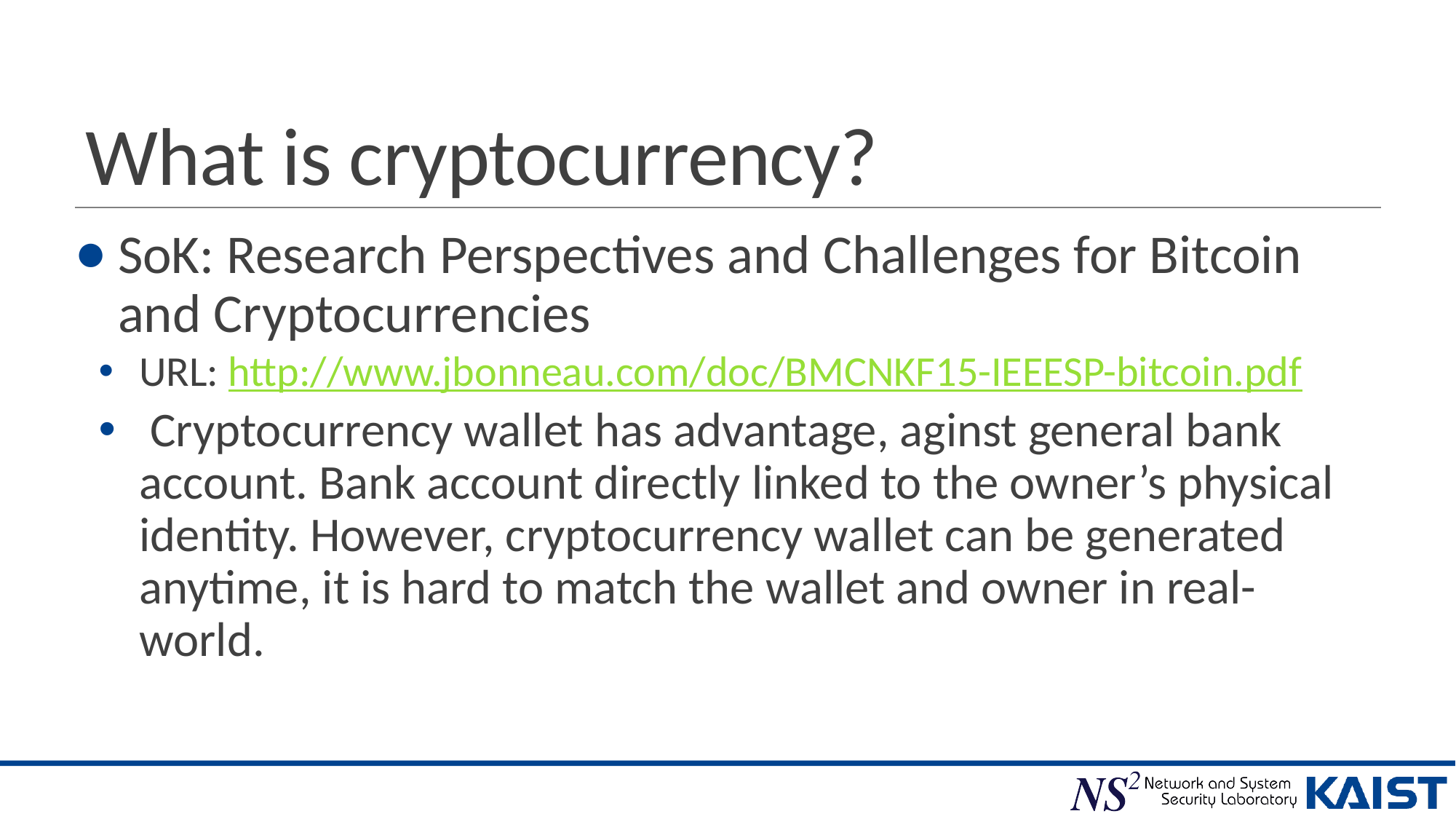

# What is cryptocurrency?
SoK: Research Perspectives and Challenges for Bitcoin and Cryptocurrencies
URL: http://www.jbonneau.com/doc/BMCNKF15-IEEESP-bitcoin.pdf
 Cryptocurrency wallet has advantage, aginst general bank account. Bank account directly linked to the owner’s physical identity. However, cryptocurrency wallet can be generated anytime, it is hard to match the wallet and owner in real-world.